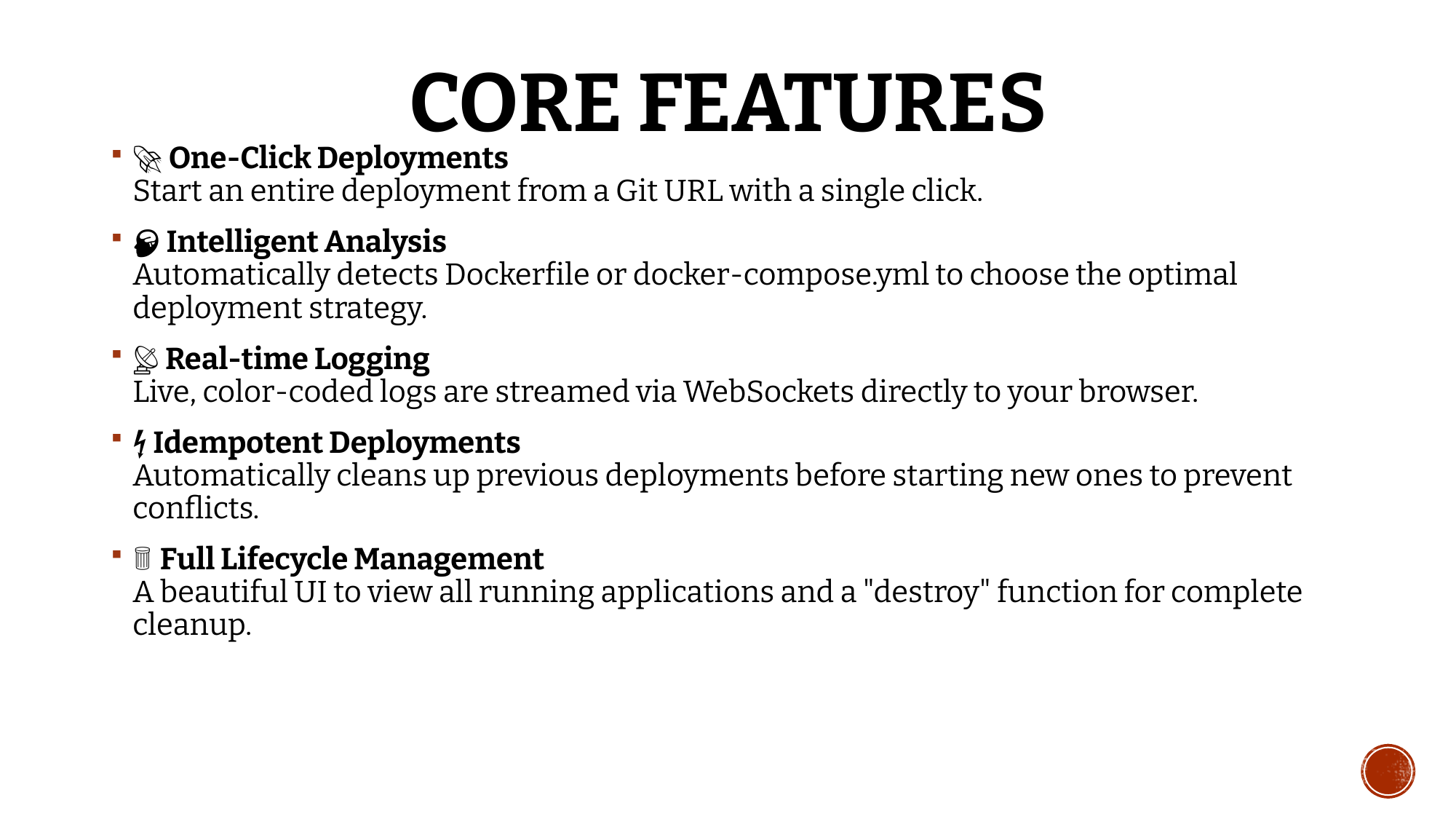

# Core Features
🚀 One-Click Deployments
Start an entire deployment from a Git URL with a single click.
🧠 Intelligent Analysis
Automatically detects Dockerfile or docker-compose.yml to choose the optimal deployment strategy.
📡 Real-time Logging
Live, color-coded logs are streamed via WebSockets directly to your browser.
⚡ Idempotent Deployments
Automatically cleans up previous deployments before starting new ones to prevent conflicts.
🗑️ Full Lifecycle Management
A beautiful UI to view all running applications and a "destroy" function for complete cleanup.